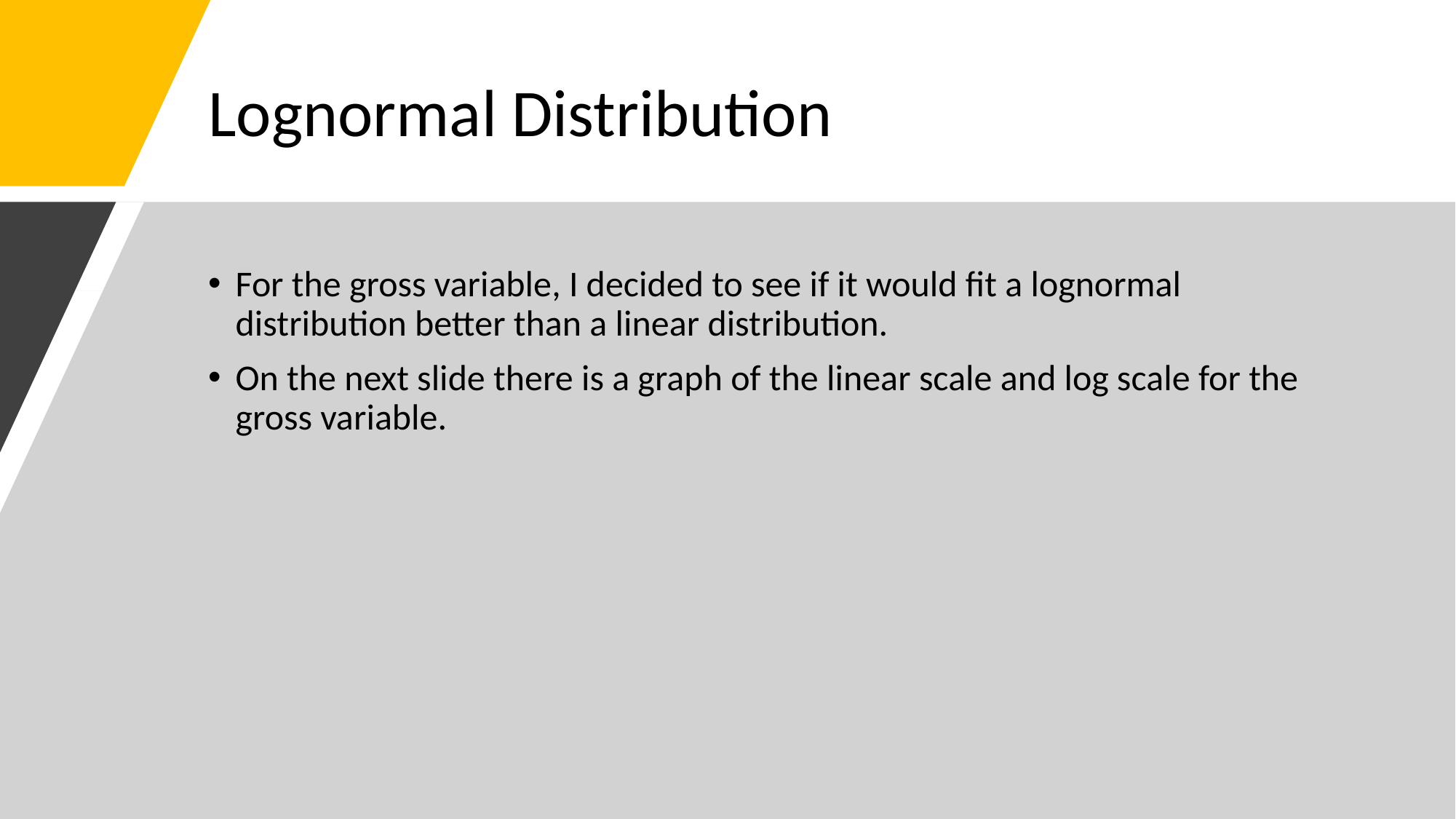

# Lognormal Distribution

For the gross variable, I decided to see if it would fit a lognormal distribution better than a linear distribution.
On the next slide there is a graph of the linear scale and log scale for the gross variable.